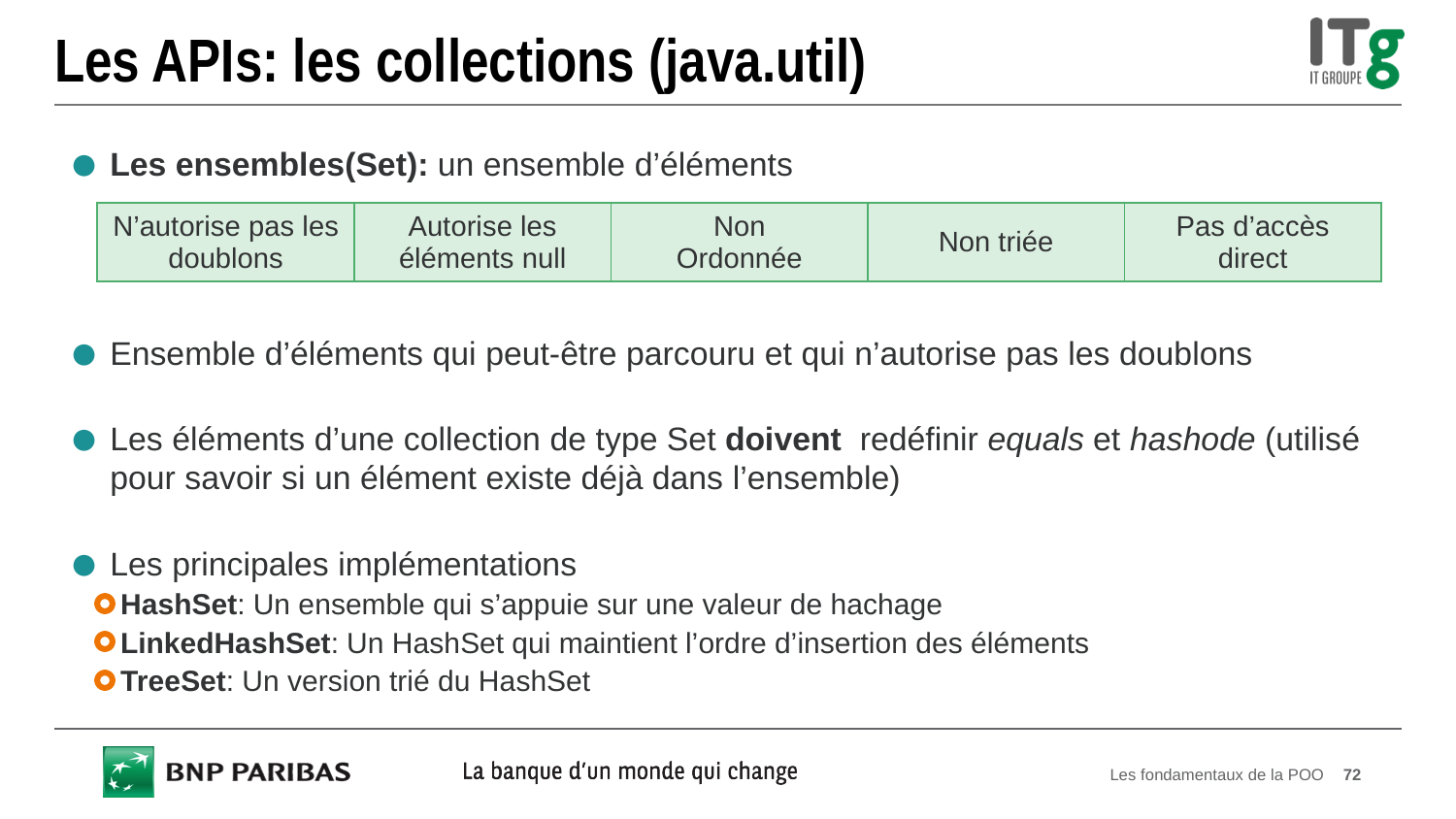

# Les APIs: les collections (java.util)
Les ensembles(Set): un ensemble d’éléments

Ensemble d’éléments qui peut-être parcouru et qui n’autorise pas les doublons

Les éléments d’une collection de type Set doivent  redéfinir equals et hashode (utilisé pour savoir si un élément existe déjà dans l’ensemble)

Les principales implémentations
HashSet: Un ensemble qui s’appuie sur une valeur de hachage
LinkedHashSet: Un HashSet qui maintient l’ordre d’insertion des éléments
TreeSet: Un version trié du HashSet
| N’autorise pas les doublons | Autorise les éléments null | Non Ordonnée | Non triée | Pas d’accès direct |
| --- | --- | --- | --- | --- |
Les fondamentaux de la POO
72